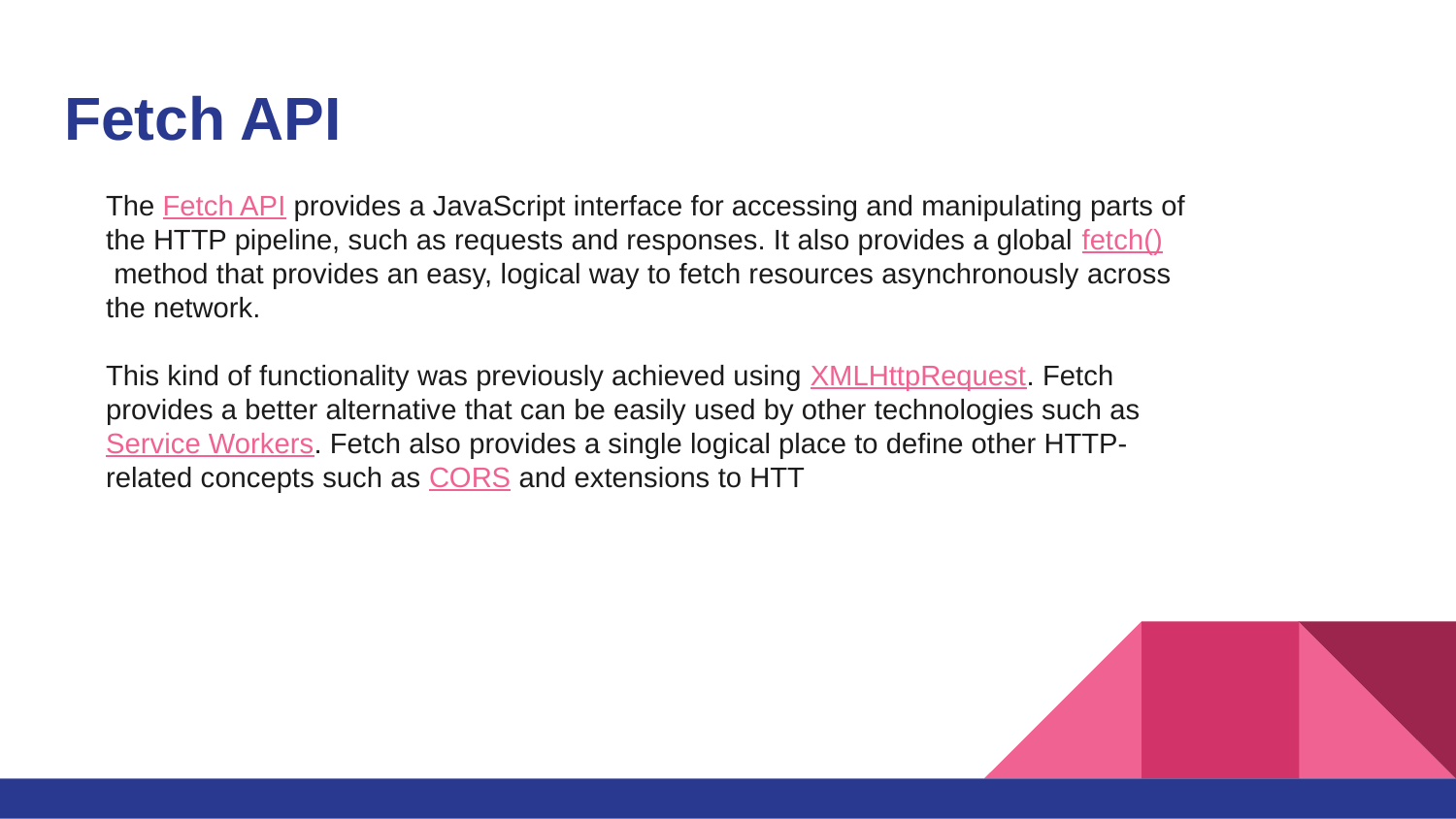

# Fetch API
The Fetch API provides a JavaScript interface for accessing and manipulating parts of the HTTP pipeline, such as requests and responses. It also provides a global fetch() method that provides an easy, logical way to fetch resources asynchronously across the network.

This kind of functionality was previously achieved using XMLHttpRequest. Fetch provides a better alternative that can be easily used by other technologies such as Service Workers. Fetch also provides a single logical place to define other HTTP-related concepts such as CORS and extensions to HTT